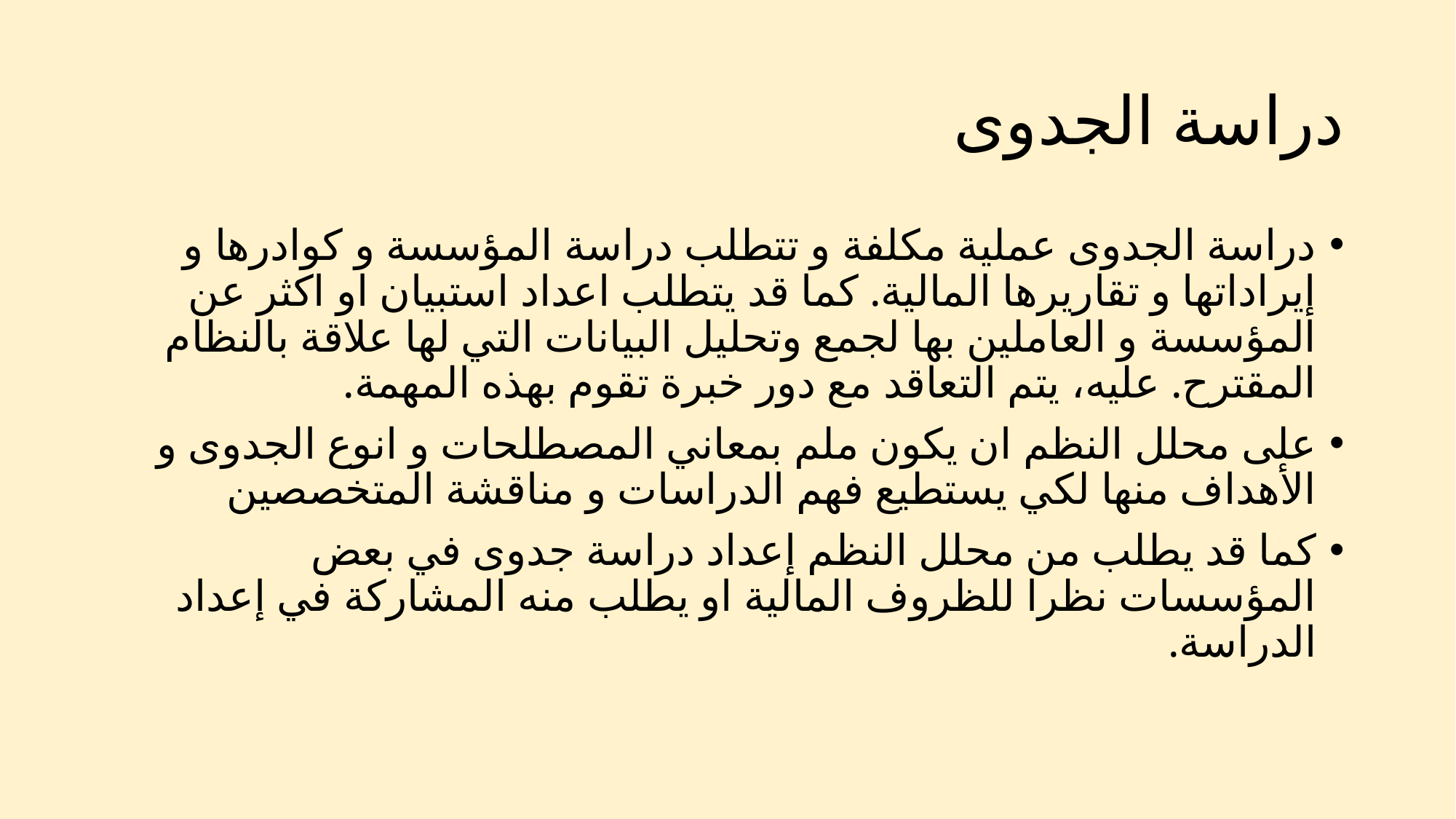

# دراسة الجدوى
دراسة الجدوى عملية مكلفة و تتطلب دراسة المؤسسة و كوادرها و إيراداتها و تقاريرها المالية. كما قد يتطلب اعداد استبيان او اكثر عن المؤسسة و العاملين بها لجمع وتحليل البيانات التي لها علاقة بالنظام المقترح. عليه، يتم التعاقد مع دور خبرة تقوم بهذه المهمة.
على محلل النظم ان يكون ملم بمعاني المصطلحات و انوع الجدوى و الأهداف منها لكي يستطيع فهم الدراسات و مناقشة المتخصصين
كما قد يطلب من محلل النظم إعداد دراسة جدوى في بعض المؤسسات نظرا للظروف المالية او يطلب منه المشاركة في إعداد الدراسة.